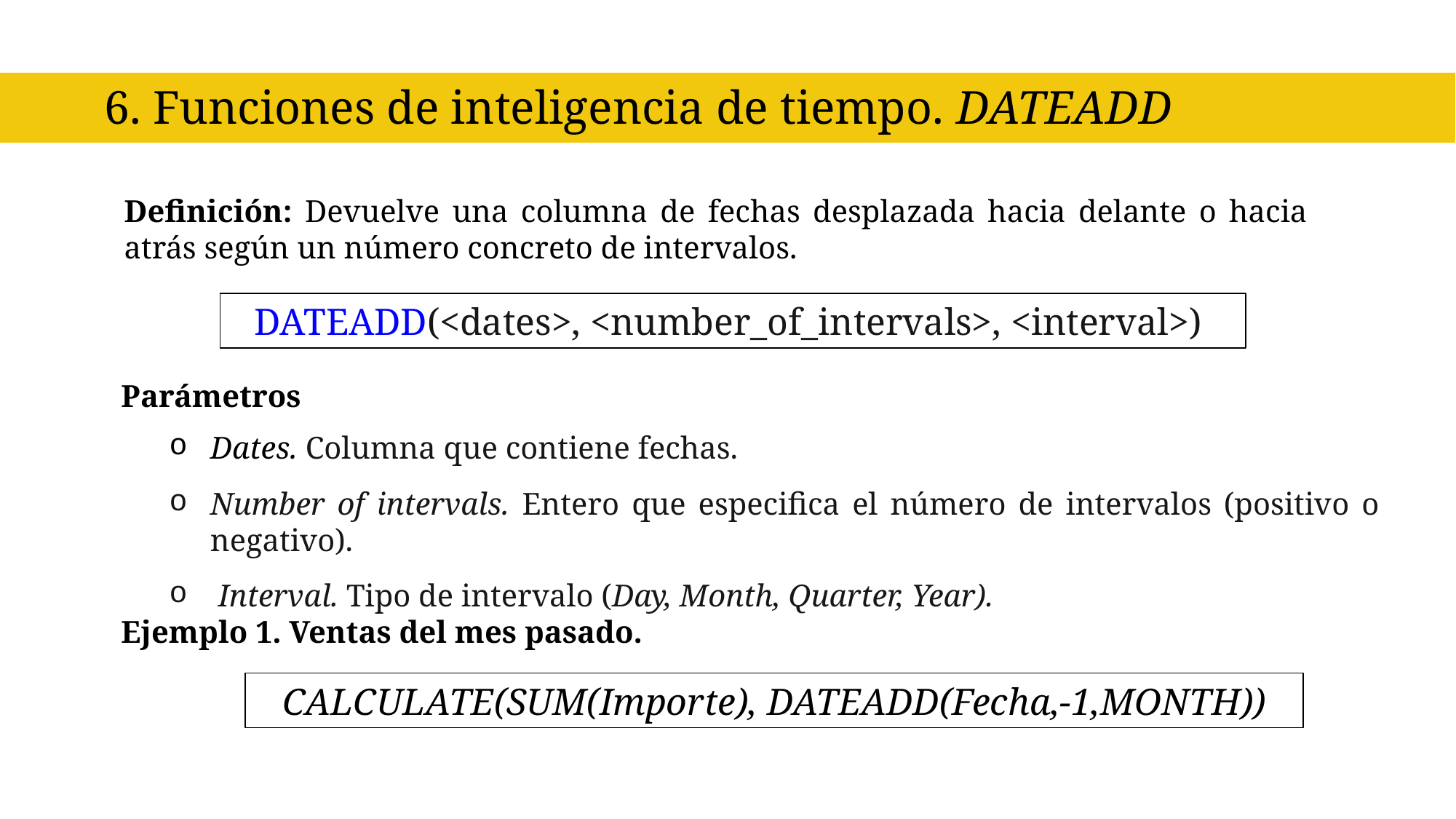

6. Funciones de inteligencia de tiempo. DATEADD
Definición: Devuelve una columna de fechas desplazada hacia delante o hacia atrás según un número concreto de intervalos.
DATEADD(<dates>, <number_of_intervals>, <interval>)
Parámetros
Dates. Columna que contiene fechas.

Number of intervals. Entero que especifica el número de intervalos (positivo o negativo).

 Interval. Tipo de intervalo (Day, Month, Quarter, Year).
Ejemplo 1. Ventas del mes pasado.
CALCULATE(SUM(Importe), DATEADD(Fecha,-1,MONTH))